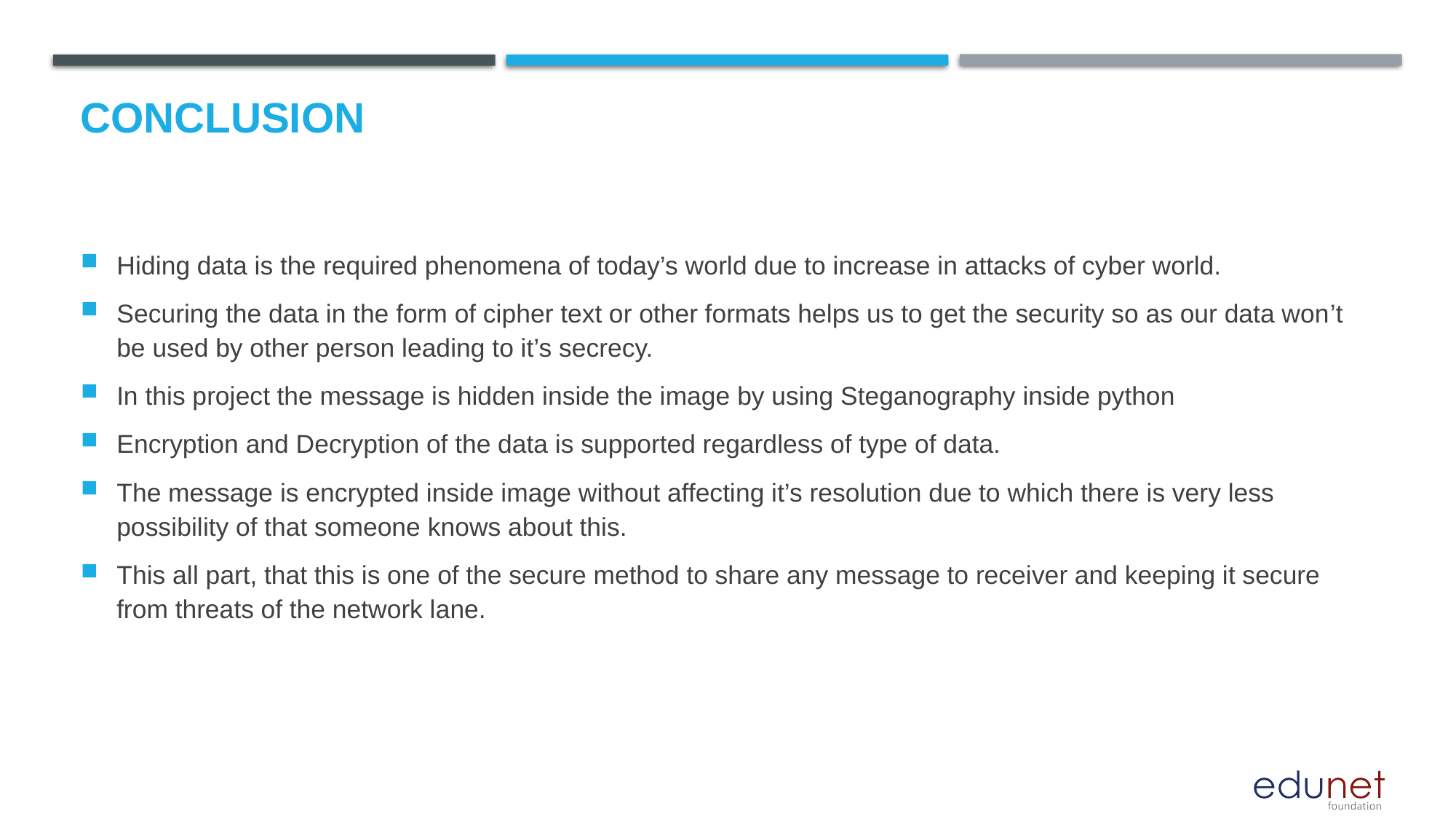

# Conclusion
Hiding data is the required phenomena of today’s world due to increase in attacks of cyber world.
Securing the data in the form of cipher text or other formats helps us to get the security so as our data won’t be used by other person leading to it’s secrecy.
In this project the message is hidden inside the image by using Steganography inside python
Encryption and Decryption of the data is supported regardless of type of data.
The message is encrypted inside image without affecting it’s resolution due to which there is very less possibility of that someone knows about this.
This all part, that this is one of the secure method to share any message to receiver and keeping it secure from threats of the network lane.